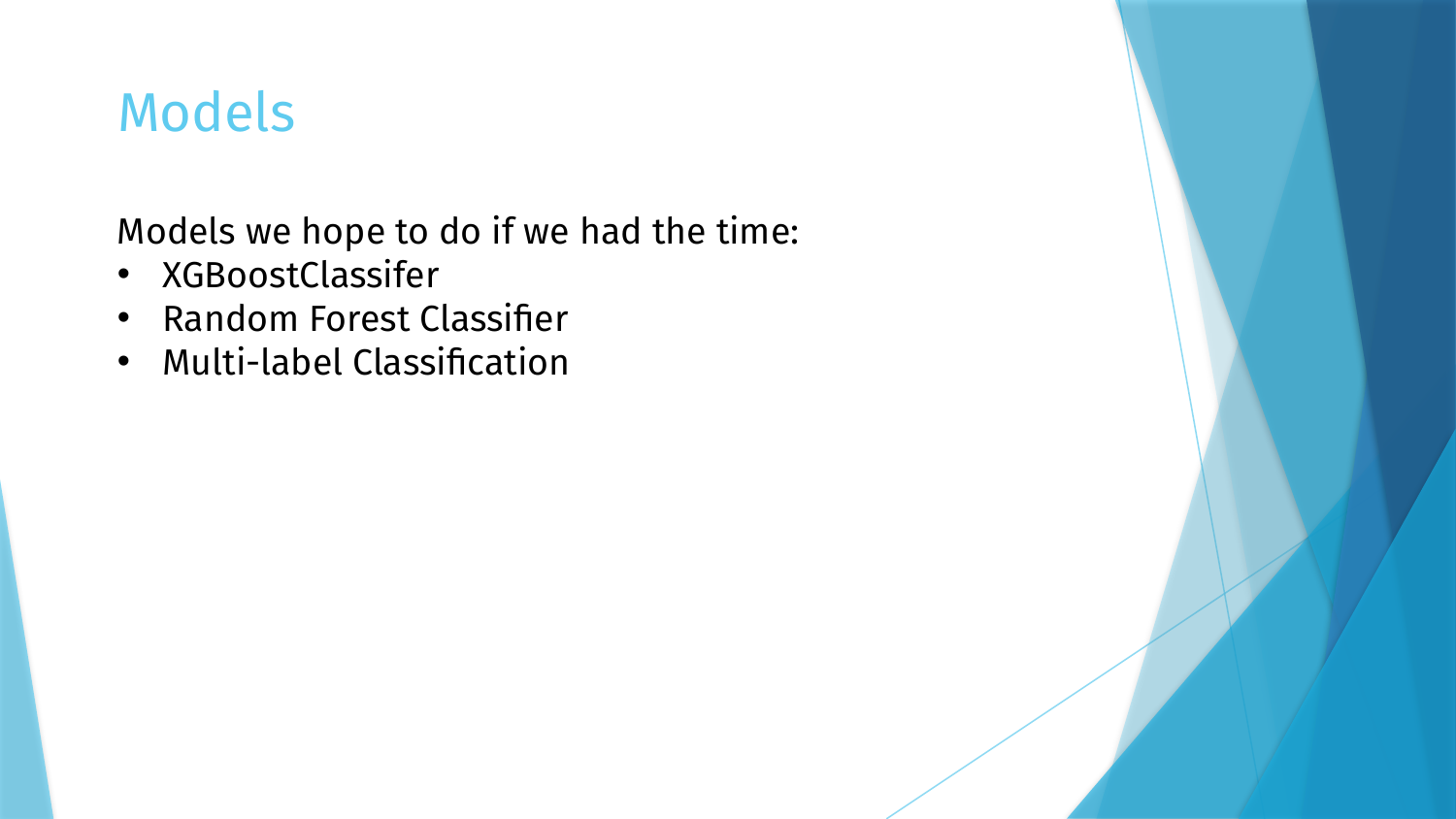

Models
Models we hope to do if we had the time:
XGBoostClassifer
Random Forest Classifier
Multi-label Classification